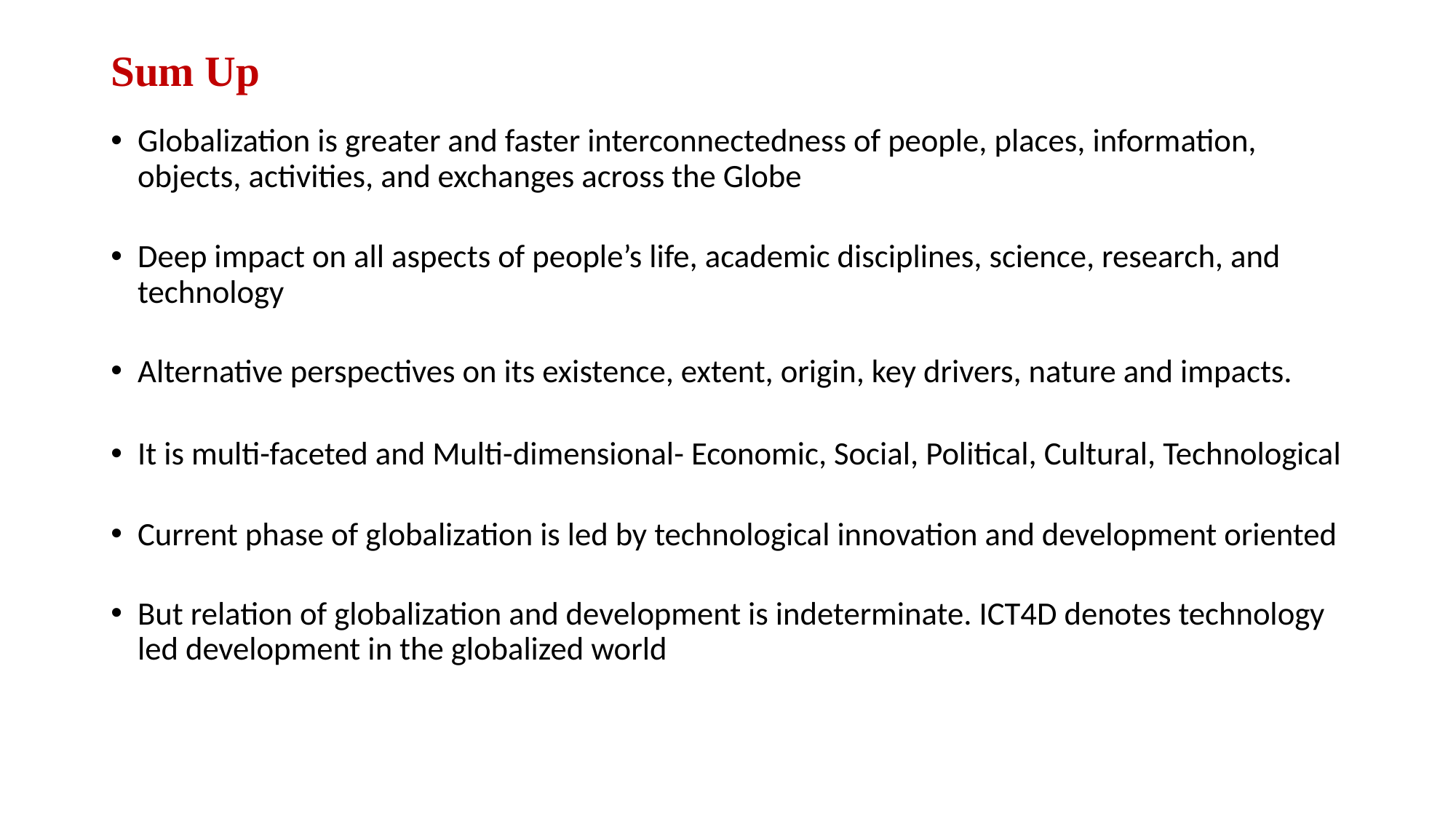

# Sum Up
Globalization is greater and faster interconnectedness of people, places, information, objects, activities, and exchanges across the Globe

Deep impact on all aspects of people’s life, academic disciplines, science, research, and technology

Alternative perspectives on its existence, extent, origin, key drivers, nature and impacts.

It is multi-faceted and Multi-dimensional- Economic, Social, Political, Cultural, Technological

Current phase of globalization is led by technological innovation and development oriented

But relation of globalization and development is indeterminate. ICT4D denotes technology led development in the globalized world